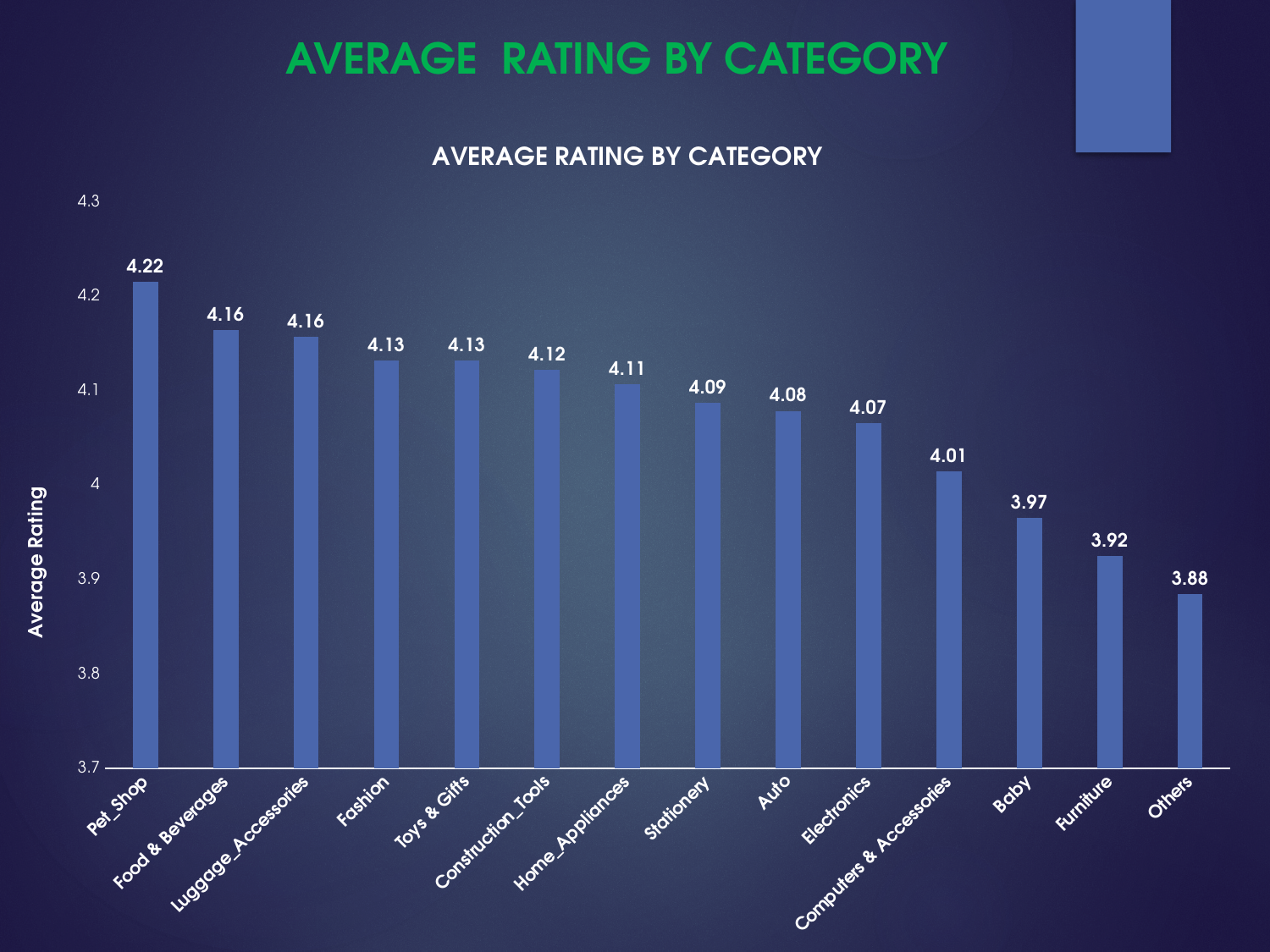

AVERAGE  RATING BY CATEGORY

### Chart: AVERAGE RATING BY CATEGORY

| Category | cust_rating |
|---|---|
| Pet_Shop | 4.21533 |
| Food & Beverages | 4.164656 |
| Luggage_Accessories | 4.157034 |
| Fashion | 4.132396 |
| Toys & Gifts | 4.131959 |
| Construction_Tools | 4.122124 |
| Home_Appliances | 4.106684 |
| Stationery | 4.086976 |
| Auto | 4.078701 |
| Electronics | 4.066081 |
| Computers & Accessories | 4.014597 |
| Baby | 3.965325 |
| Furniture | 3.924835 |
| Others | 3.884961 |